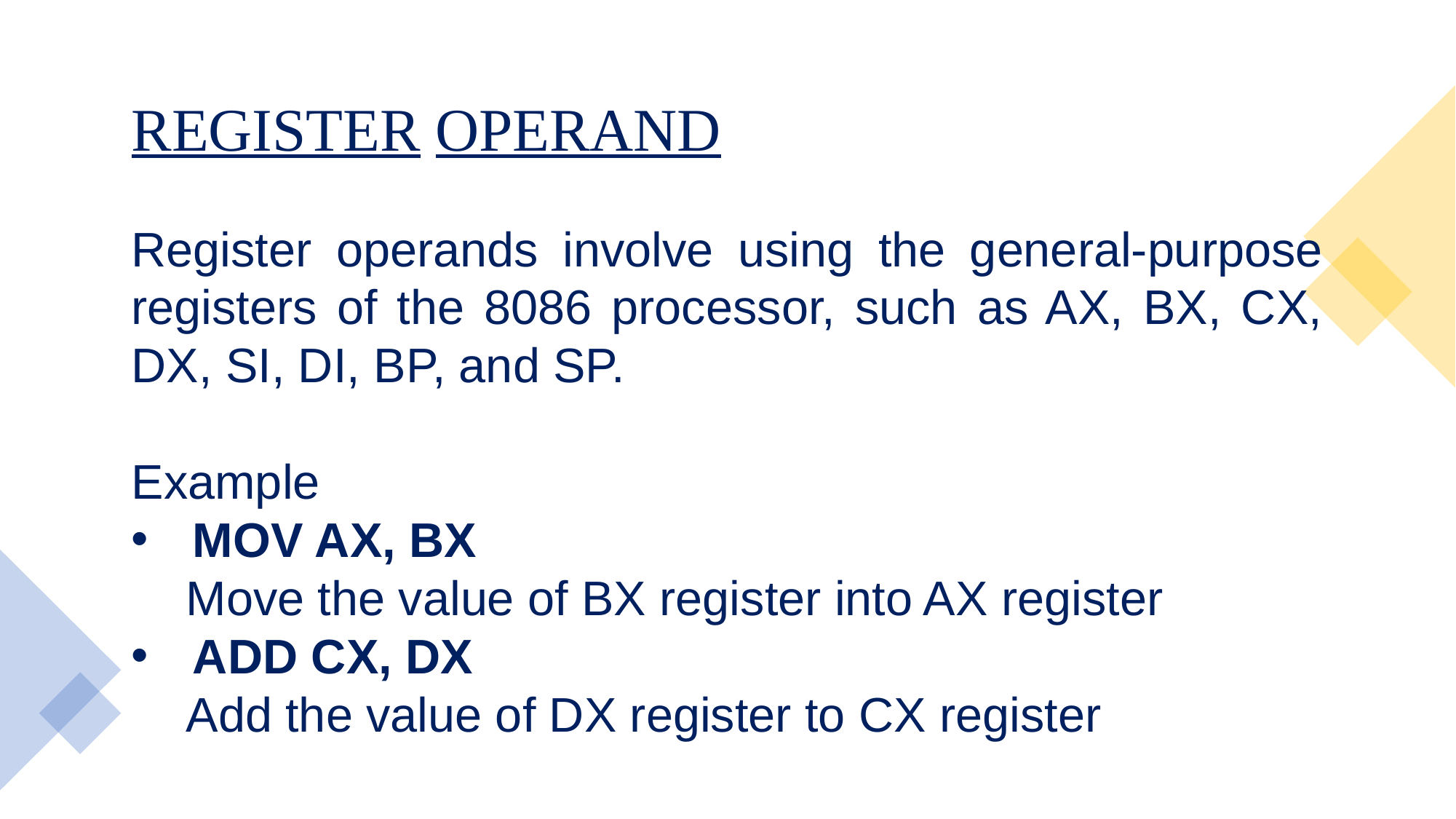

REGISTER OPERAND

Register operands involve using the general-purpose registers of the 8086 processor, such as AX, BX, CX, DX, SI, DI, BP, and SP.

Example
MOV AX, BX
Move the value of BX register into AX register
ADD CX, DX
Add the value of DX register to CX register